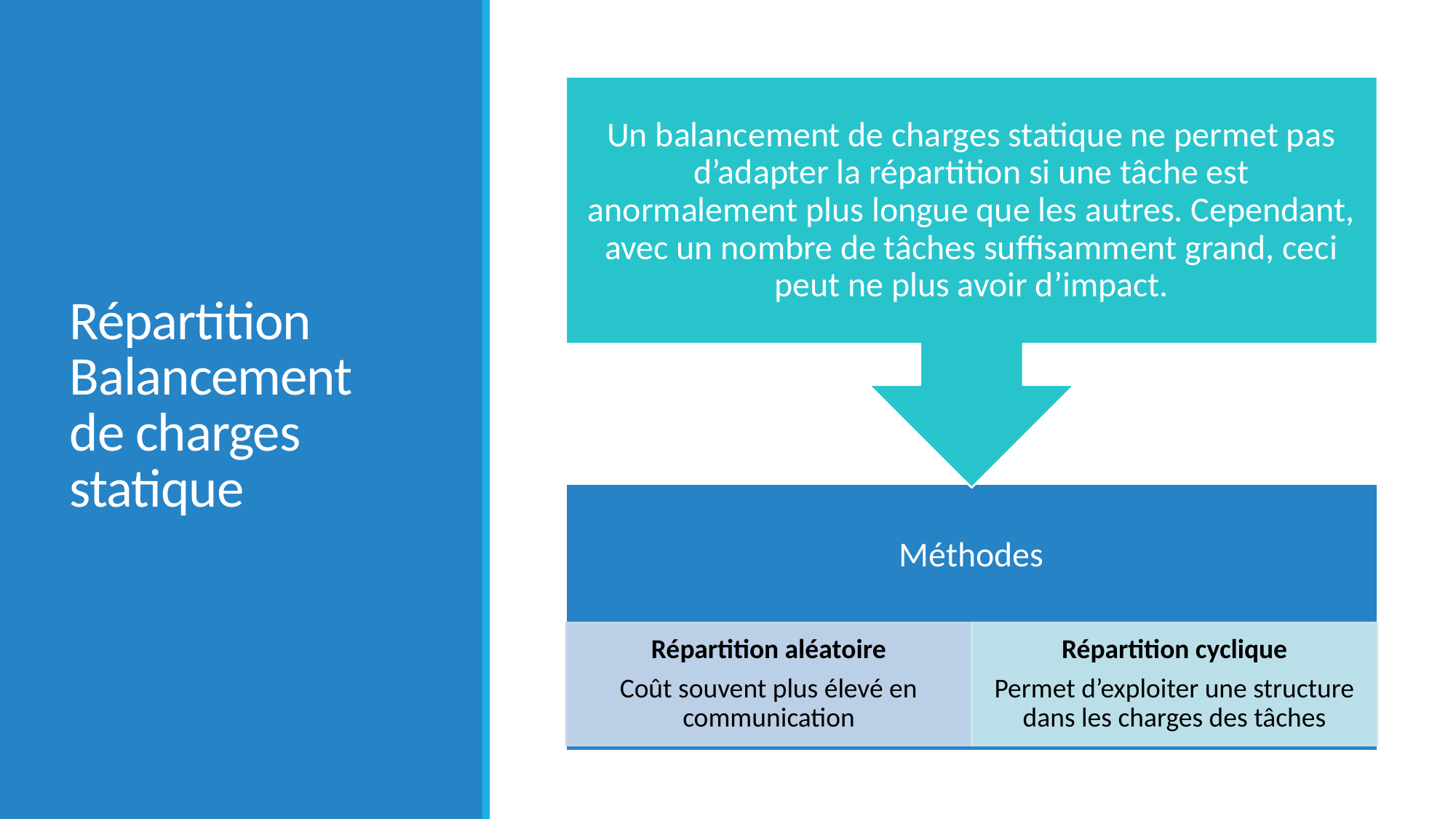

# Répartition Balancement de charges statique
Méthodes
Répartition aléatoire
Coût souvent plus élevé en communication
Répartition cyclique
Permet d’exploiter une structure dans les charges des tâches
Un balancement de charges statique ne permet pas d’adapter la répartition si une tâche est anormalement plus longue que les autres. Cependant, avec un nombre de tâches suffisamment grand, ceci peut ne plus avoir d’impact.